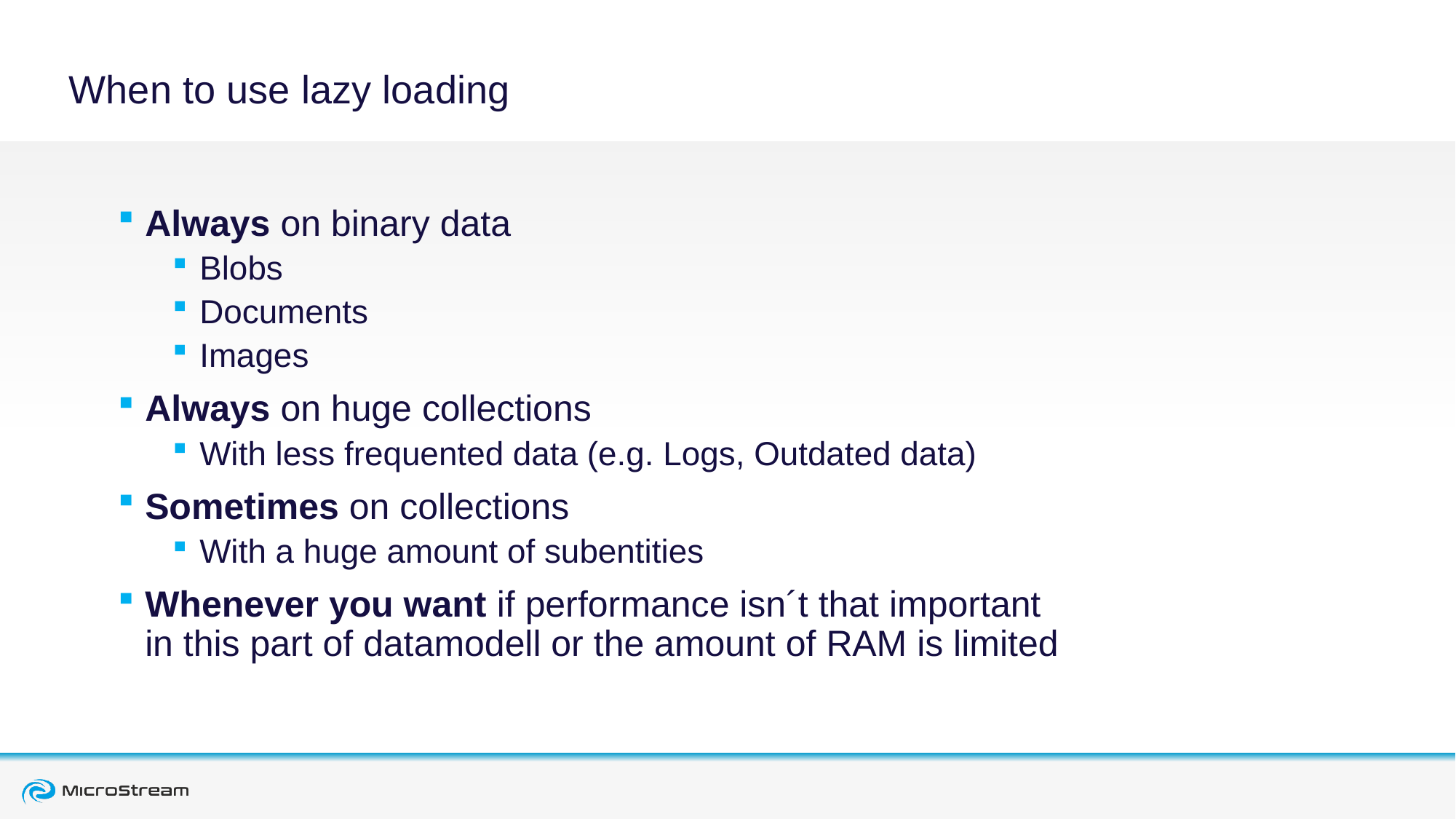

# When to use lazy loading
Always on binary data
Blobs
Documents
Images
Always on huge collections
With less frequented data (e.g. Logs, Outdated data)
Sometimes on collections
With a huge amount of subentities
Whenever you want if performance isn´t that important
in this part of datamodell or the amount of RAM is limited